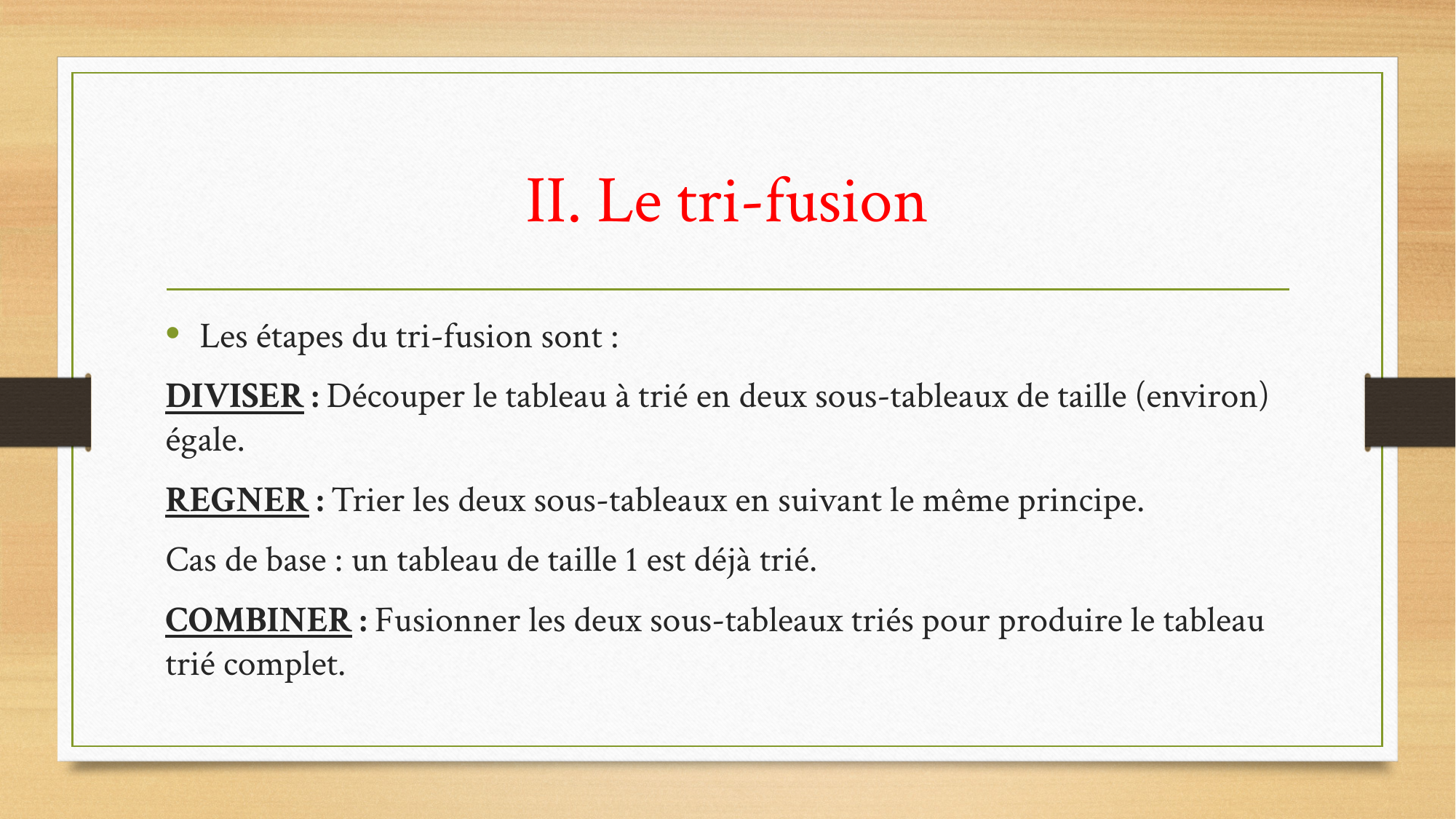

# II. Le tri-fusion
Les étapes du tri-fusion sont :
DIVISER : Découper le tableau à trié en deux sous-tableaux de taille (environ) égale.
REGNER : Trier les deux sous-tableaux en suivant le même principe.
Cas de base : un tableau de taille 1 est déjà trié.
COMBINER : Fusionner les deux sous-tableaux triés pour produire le tableau trié complet.